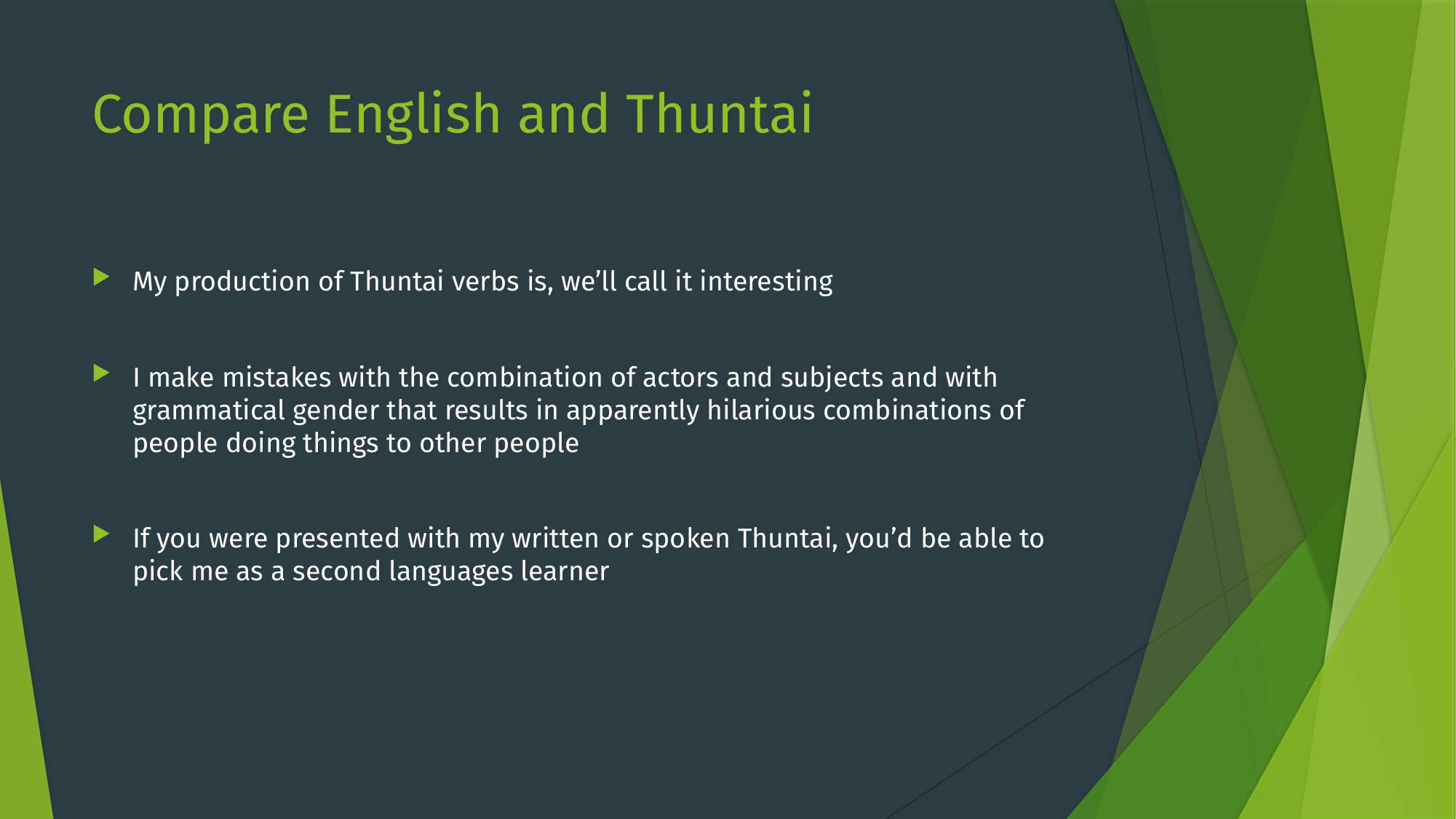

# Compare English and Thuntai
My production of Thuntai verbs is, we’ll call it interesting

I make mistakes with the combination of actors and subjects and with grammatical gender that results in apparently hilarious combinations of people doing things to other people

If you were presented with my written or spoken Thuntai, you’d be able to pick me as a second languages learner